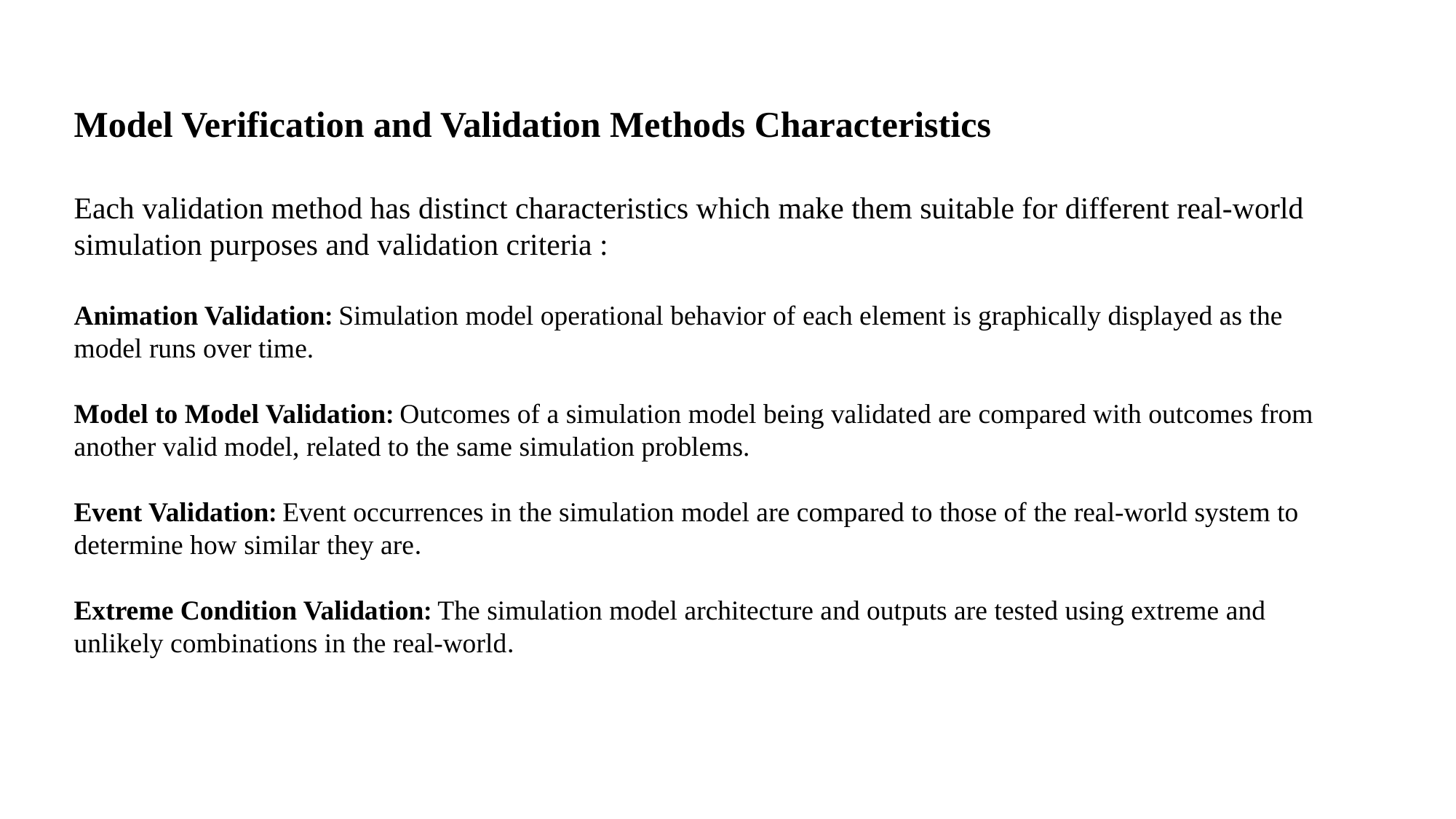

Model Verification and Validation Methods Characteristics

Each validation method has distinct characteristics which make them suitable for different real-world simulation purposes and validation criteria :

Animation Validation: Simulation model operational behavior of each element is graphically displayed as the model runs over time.

Model to Model Validation: Outcomes of a simulation model being validated are compared with outcomes from another valid model, related to the same simulation problems.

Event Validation: Event occurrences in the simulation model are compared to those of the real-world system to determine how similar they are.

Extreme Condition Validation: The simulation model architecture and outputs are tested using extreme and unlikely combinations in the real-world.